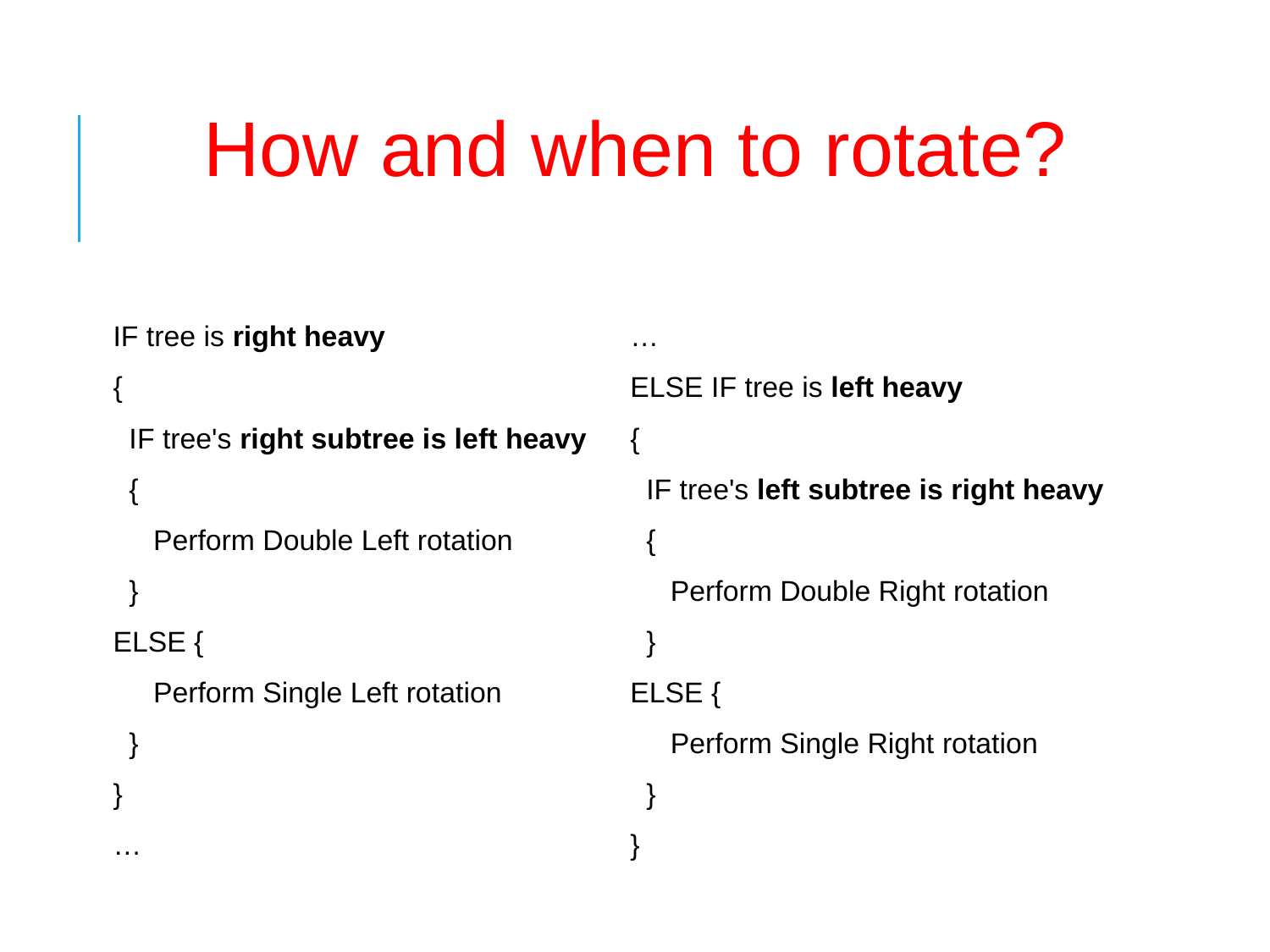

How and when to rotate?
IF tree is right heavy
{
  IF tree's right subtree is left heavy
  {
     Perform Double Left rotation
  }
ELSE {
     Perform Single Left rotation
  }
}
…
…
ELSE IF tree is left heavy
{
  IF tree's left subtree is right heavy
  {
     Perform Double Right rotation
  }
ELSE {
     Perform Single Right rotation
  }
}